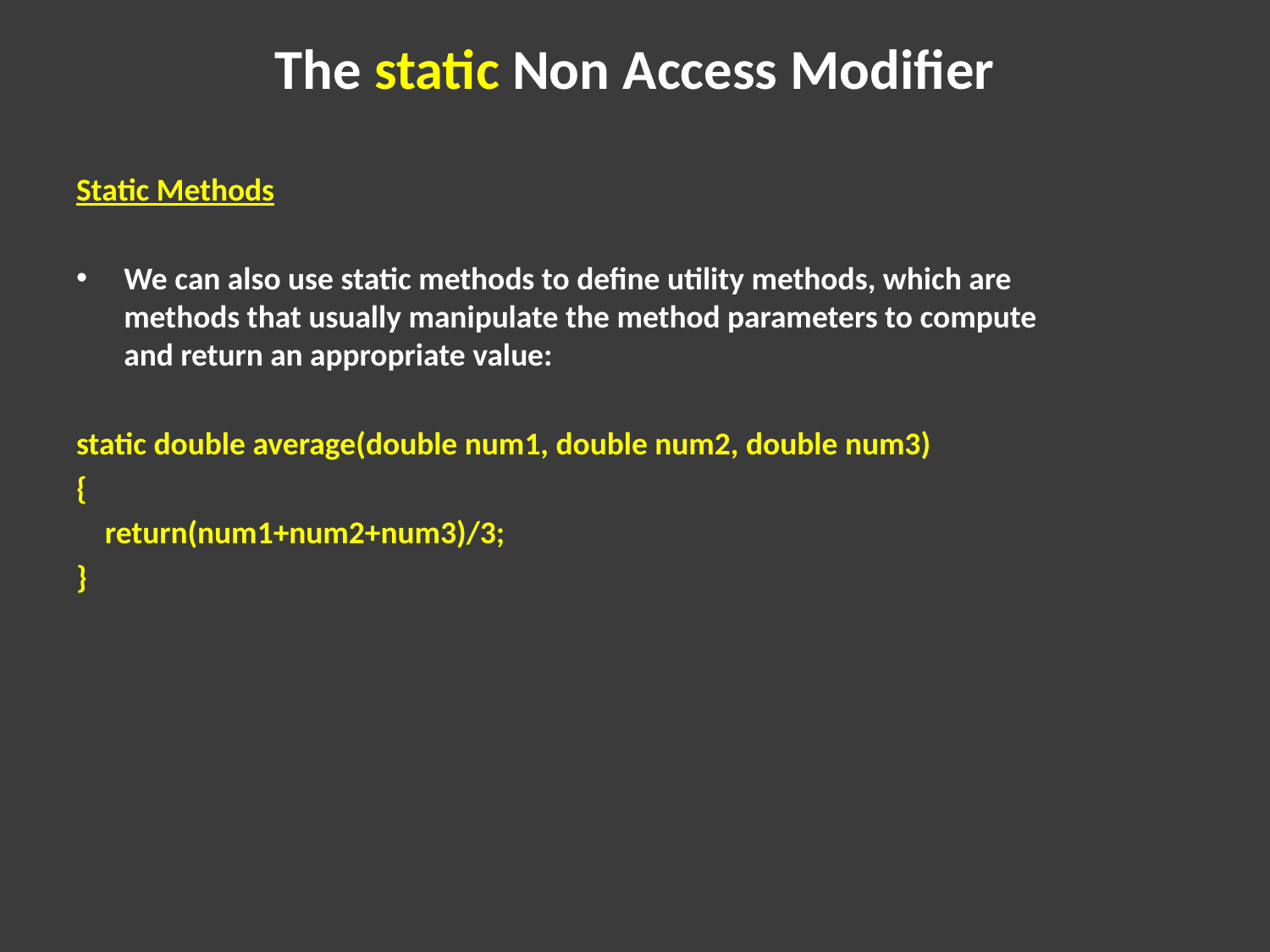

# The static Non Access Modifier
Static Methods

We can also use static methods to define utility methods, which are methods that usually manipulate the method parameters to compute and return an appropriate value:

static double average(double num1, double num2, double num3)
{
    return(num1+num2+num3)/3;
}